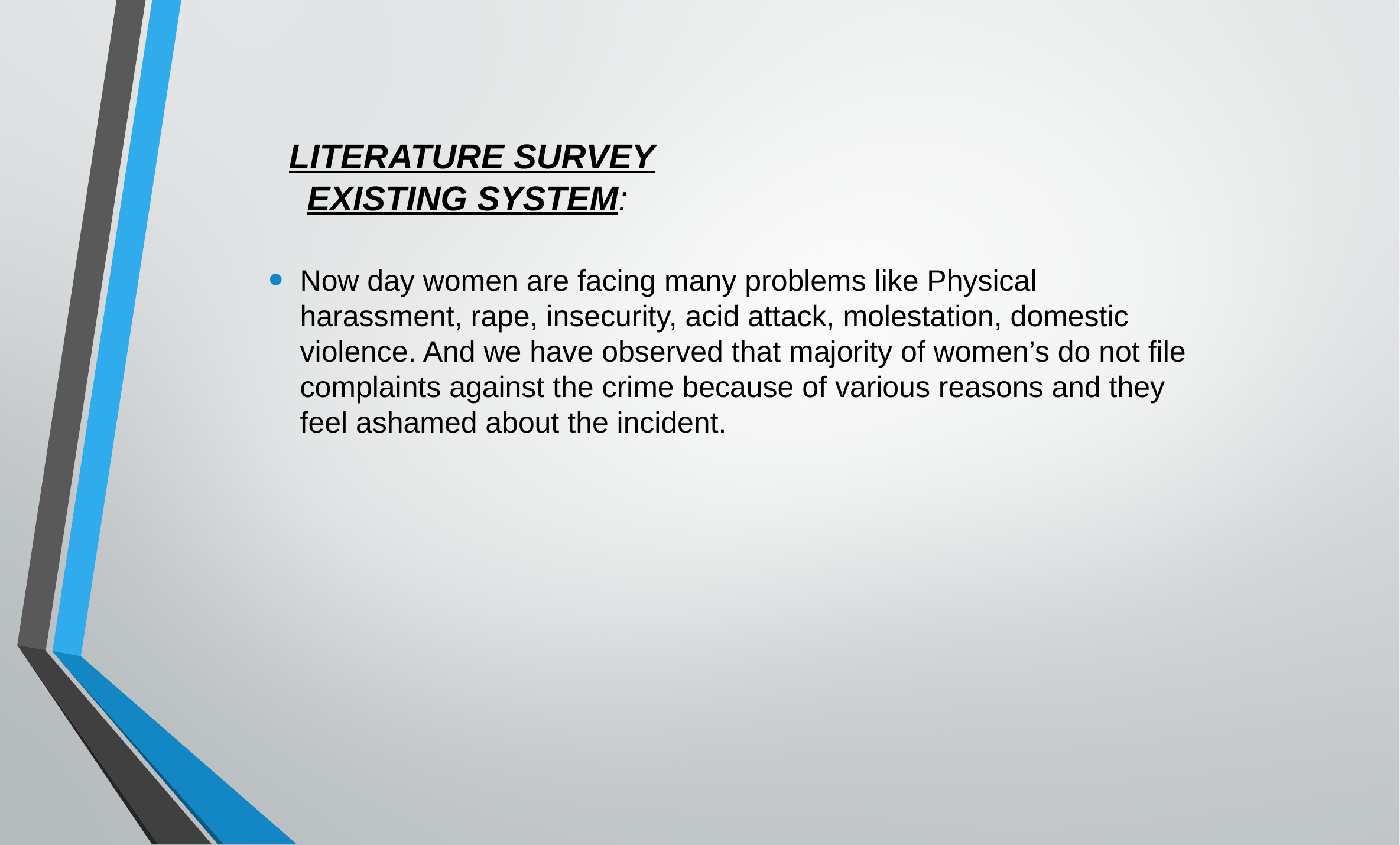

# LITERATURE SURVEY EXISTING SYSTEM:
Now day women are facing many problems like Physical harassment, rape, insecurity, acid attack, molestation, domestic violence. And we have observed that majority of women’s do not file complaints against the crime because of various reasons and they feel ashamed about the incident.